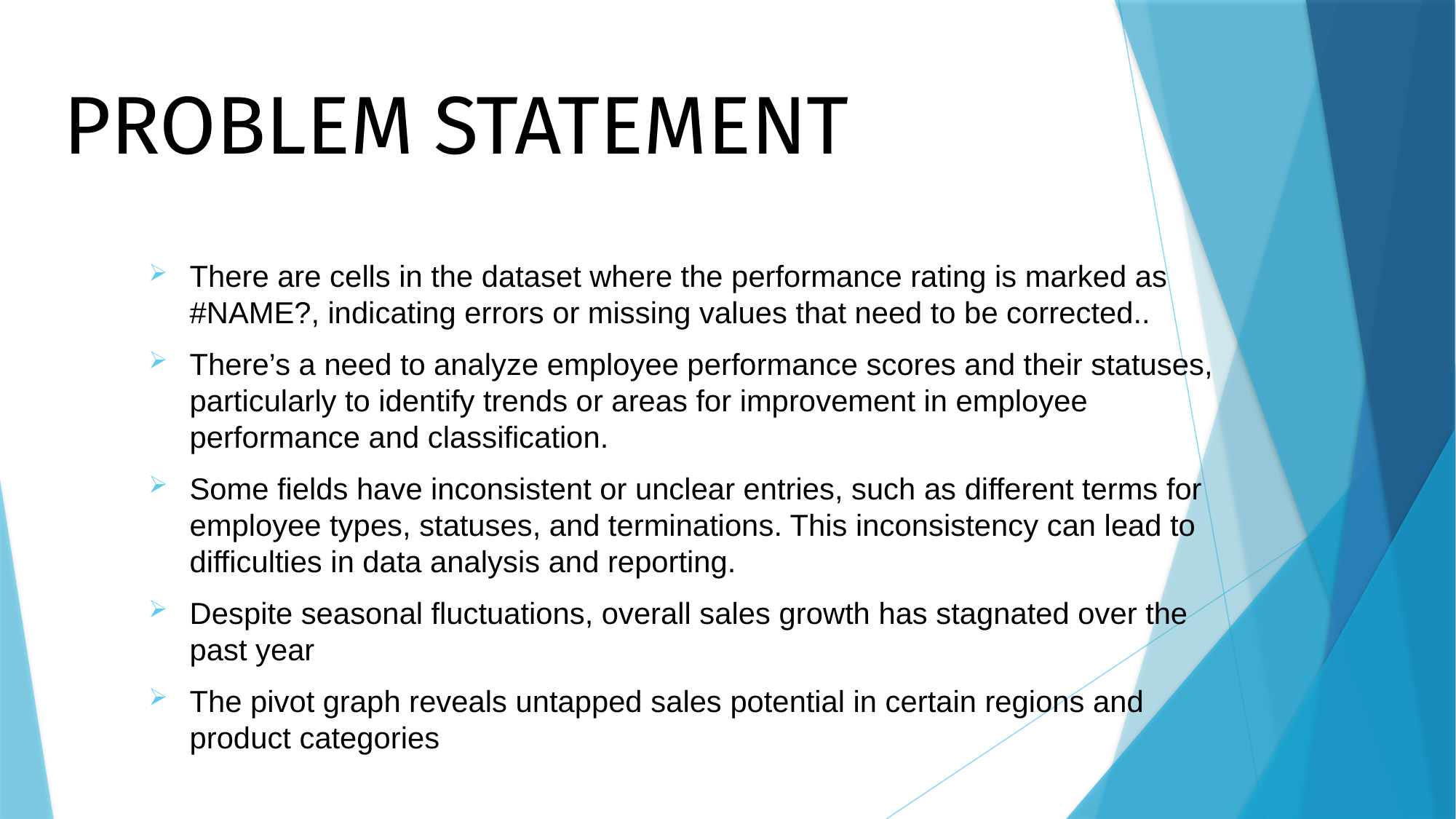

# PROBLEM STATEMENT
There are cells in the dataset where the performance rating is marked as #NAME?, indicating errors or missing values that need to be corrected..
There’s a need to analyze employee performance scores and their statuses, particularly to identify trends or areas for improvement in employee performance and classification.
Some fields have inconsistent or unclear entries, such as different terms for employee types, statuses, and terminations. This inconsistency can lead to difficulties in data analysis and reporting.
Despite seasonal fluctuations, overall sales growth has stagnated over the past year
The pivot graph reveals untapped sales potential in certain regions and product categories